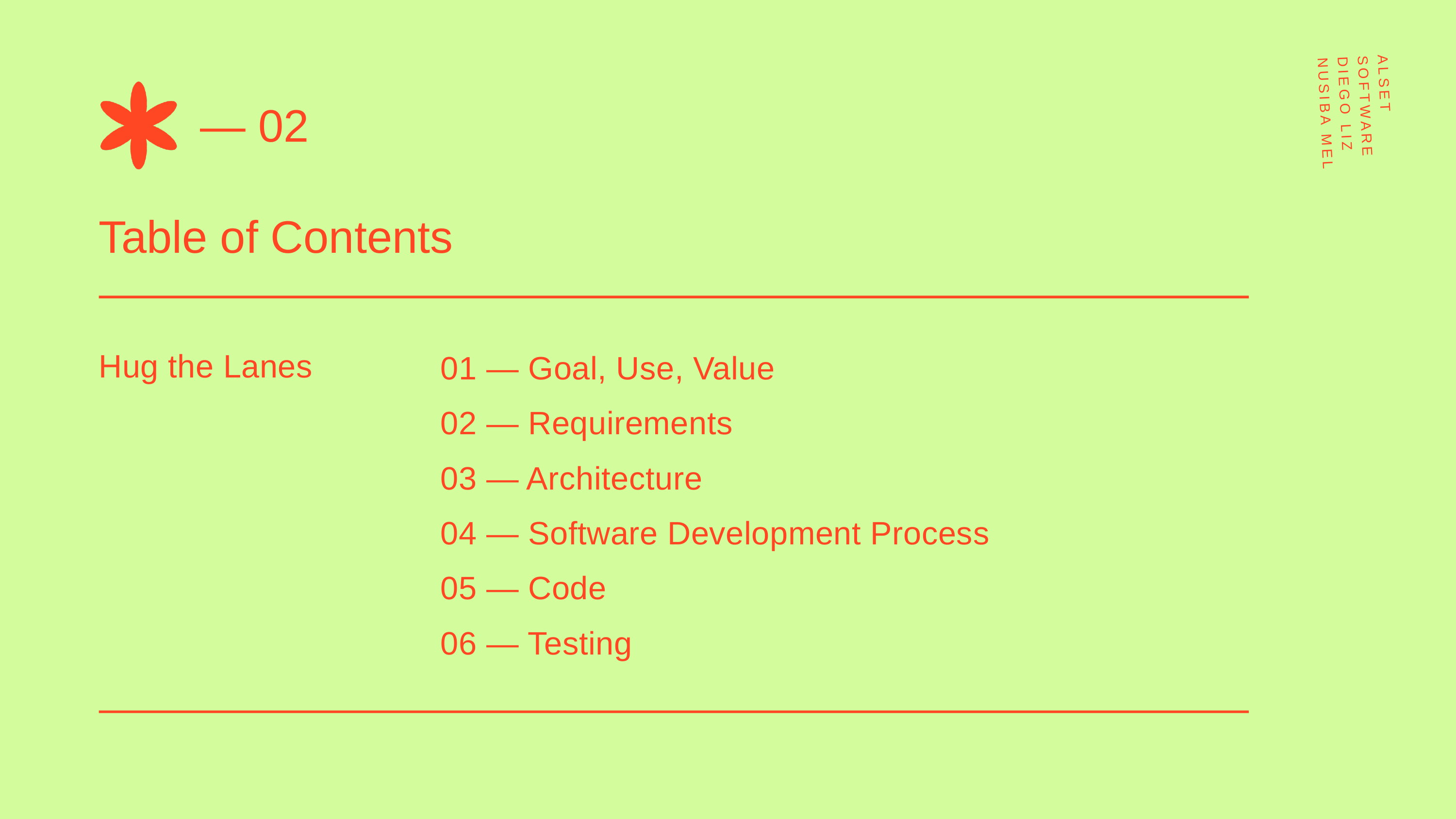

ALSET SOFTWARE      DIEGO LIZ NUSIBA MEL

— 02
Table of Contents

01 — Goal, Use, Value
02 — Requirements
03 — Architecture
04 — Software Development Process
05 — Code
06 — Testing
Hug the Lanes